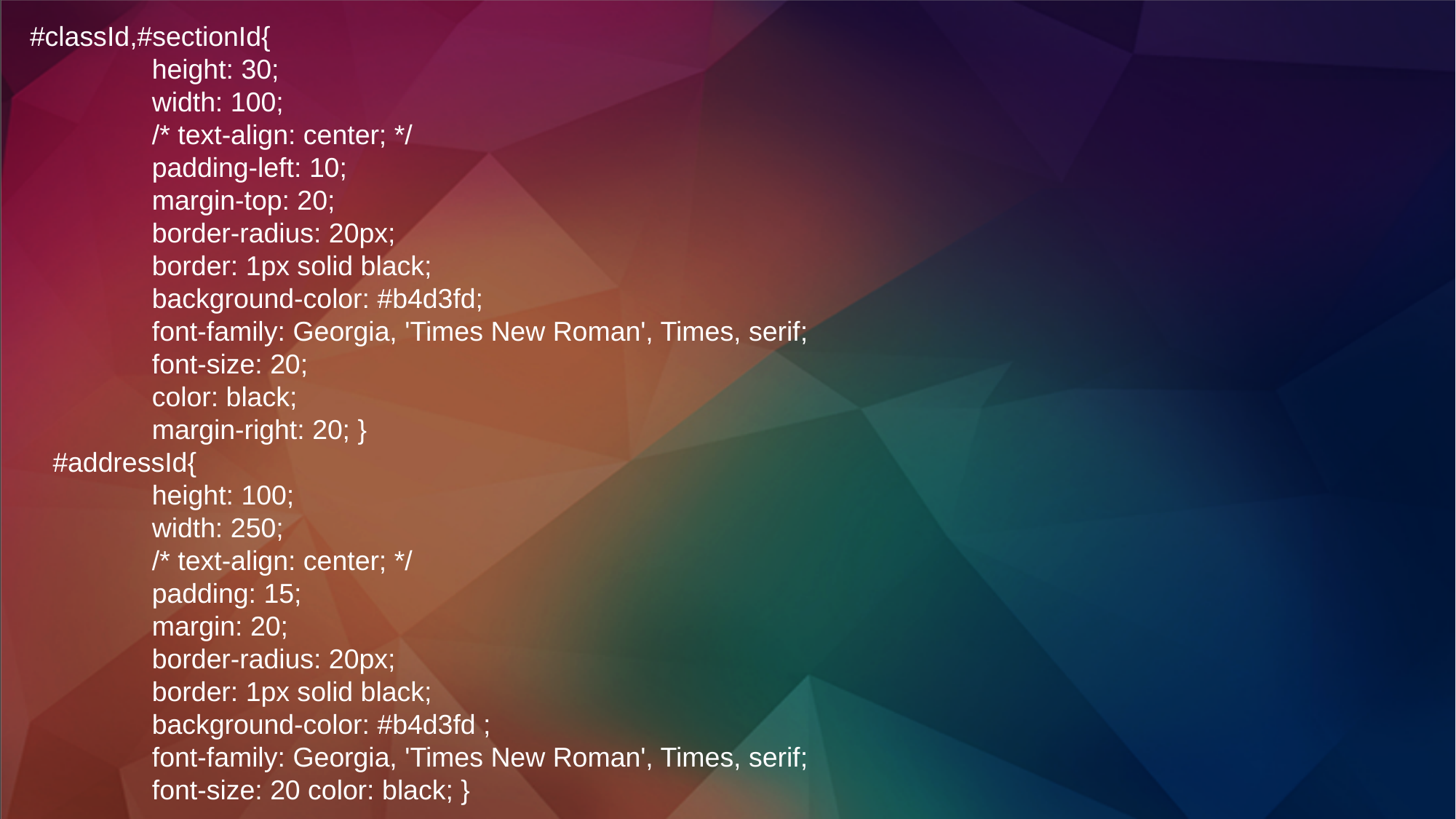

#classId,#sectionId{
                height: 30;
                width: 100;
                /* text-align: center; */
                padding-left: 10;
                margin-top: 20;
                border-radius: 20px;
                border: 1px solid black;
                background-color: #b4d3fd;
                font-family: Georgia, 'Times New Roman', Times, serif;
                font-size: 20;
                color: black;
                margin-right: 20; }
   #addressId{
                height: 100;
                width: 250;
                /* text-align: center; */
                padding: 15;
                margin: 20;
                border-radius: 20px;
                border: 1px solid black;
                background-color: #b4d3fd ;
                font-family: Georgia, 'Times New Roman', Times, serif;
                font-size: 20 color: black; }